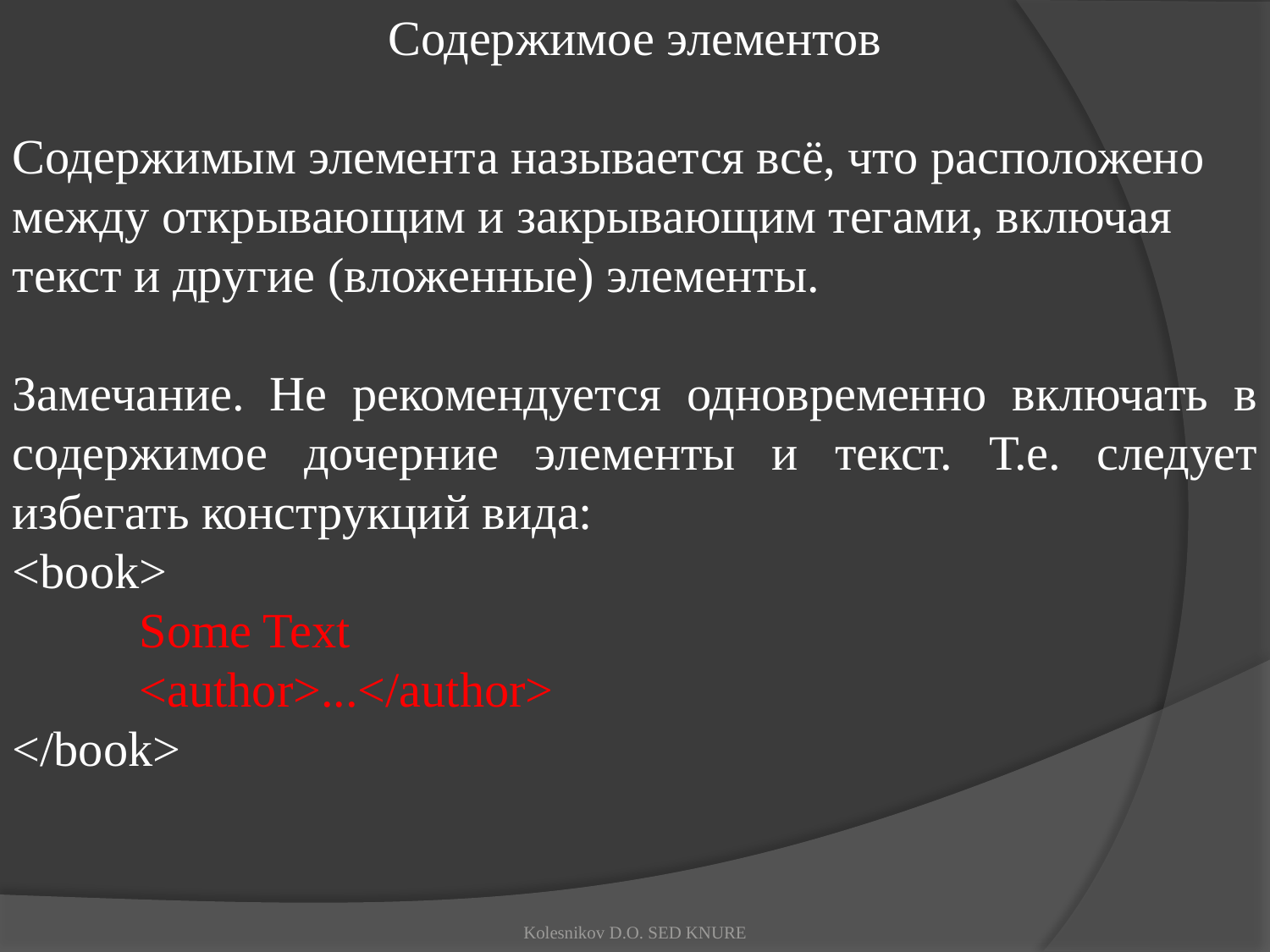

Содержимое элементов

Содержимым элемента называется всё, что расположено между открывающим и закрывающим тегами, включая текст и другие (вложенные) элементы.

Замечание. Не рекомендуется одновременно включать в содержимое дочерние элементы и текст. Т.е. следует избегать конструкций вида:
<book>
	Some Text
	<author>...</author>
</book>
Kolesnikov D.O. SED KNURE